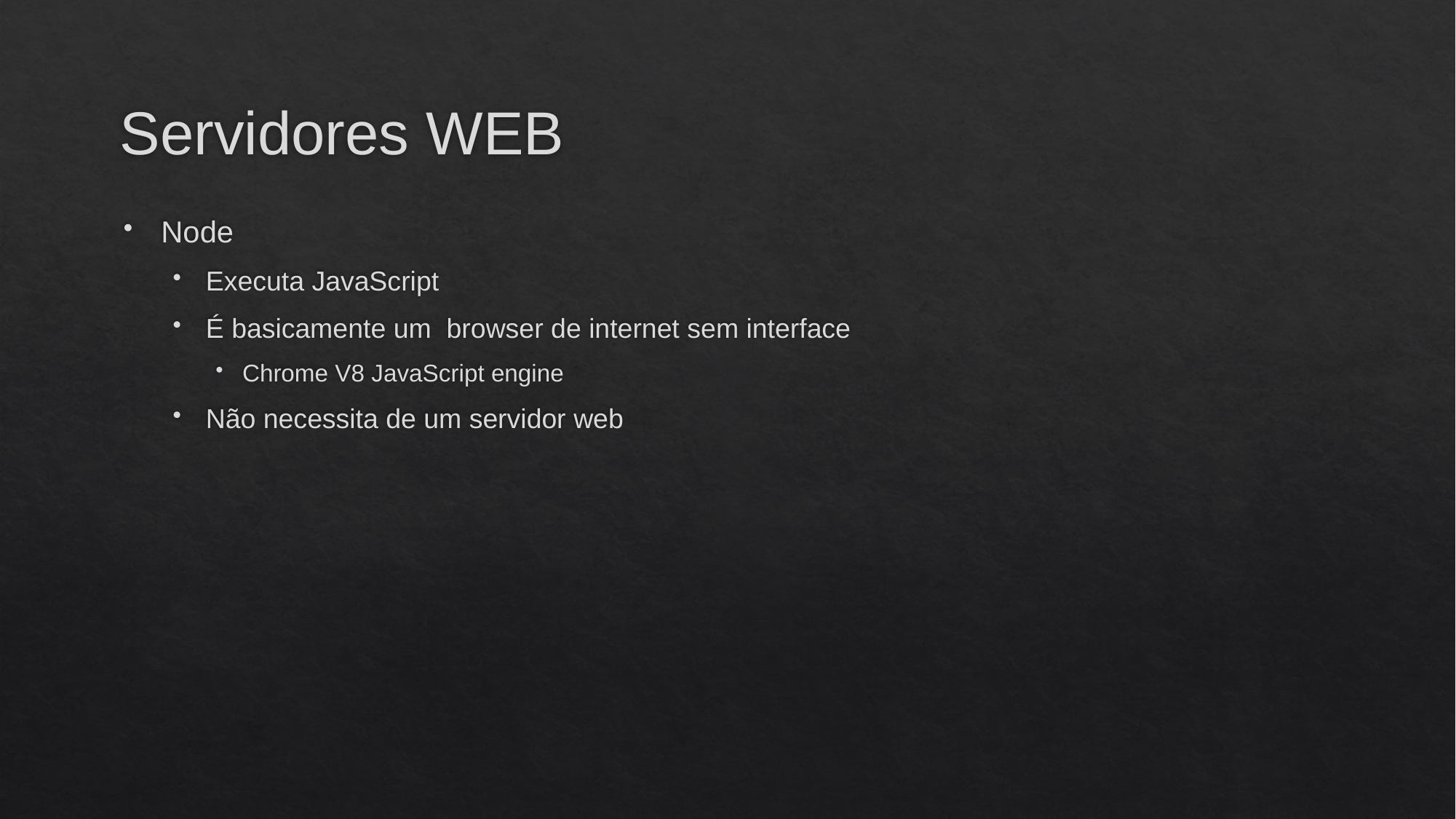

# Servidores WEB
Node
Executa JavaScript
É basicamente um  browser de internet sem interface
Chrome V8 JavaScript engine
Não necessita de um servidor web